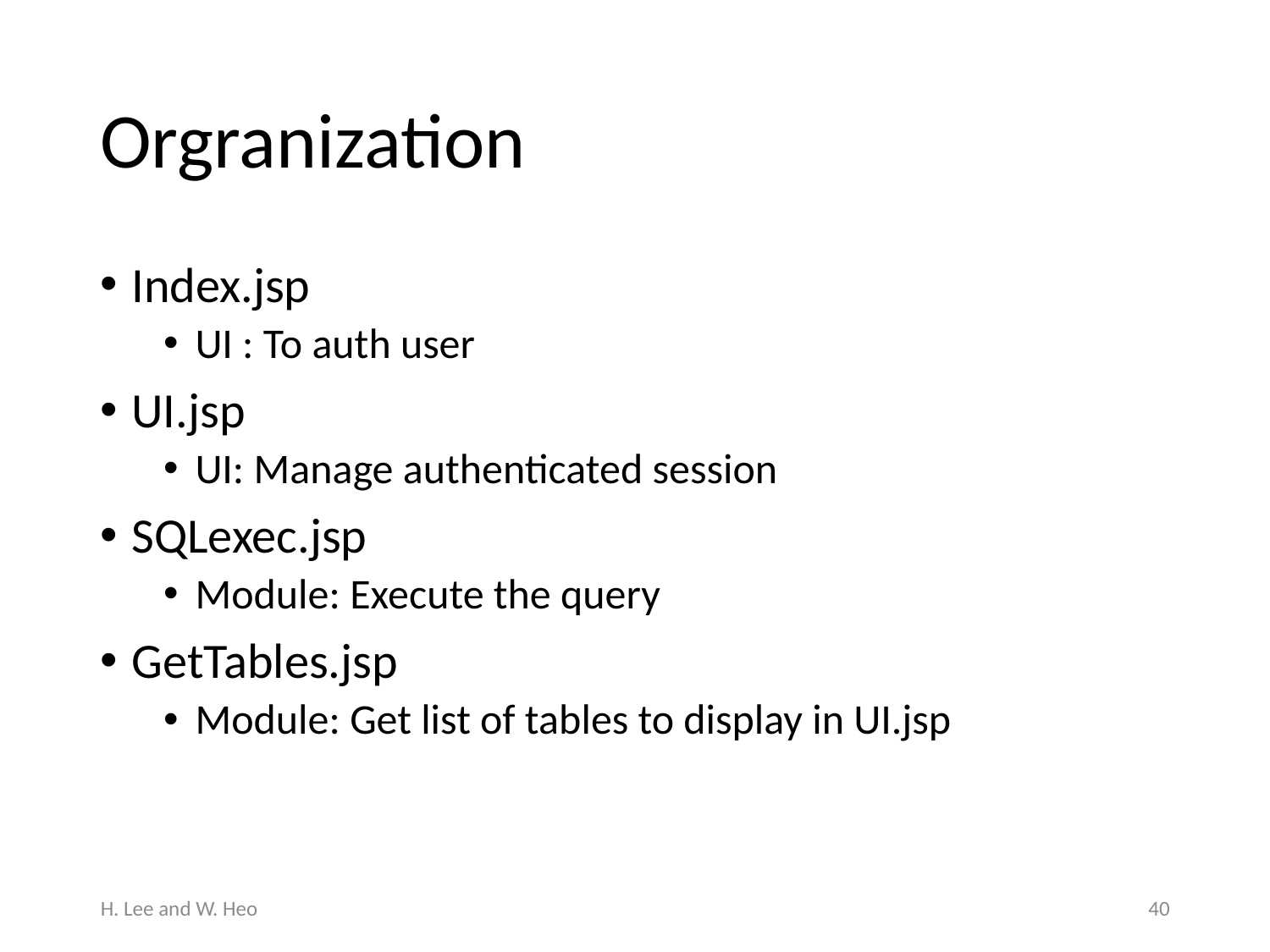

# Orgranization
Index.jsp
UI : To auth user
UI.jsp
UI: Manage authenticated session
SQLexec.jsp
Module: Execute the query
GetTables.jsp
Module: Get list of tables to display in UI.jsp

H. Lee and W. Heo
40